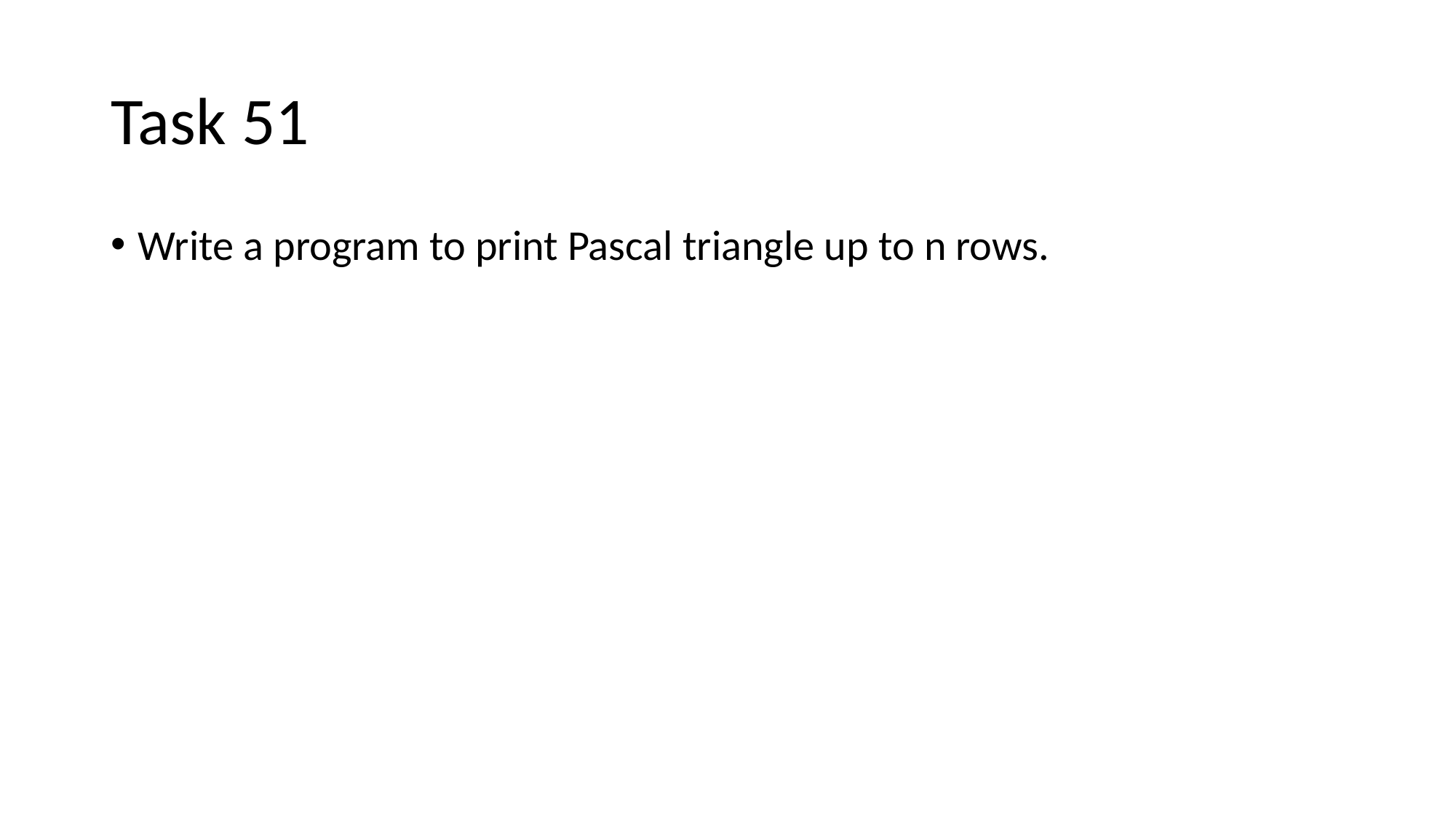

# Task 51
Write a program to print Pascal triangle up to n rows.